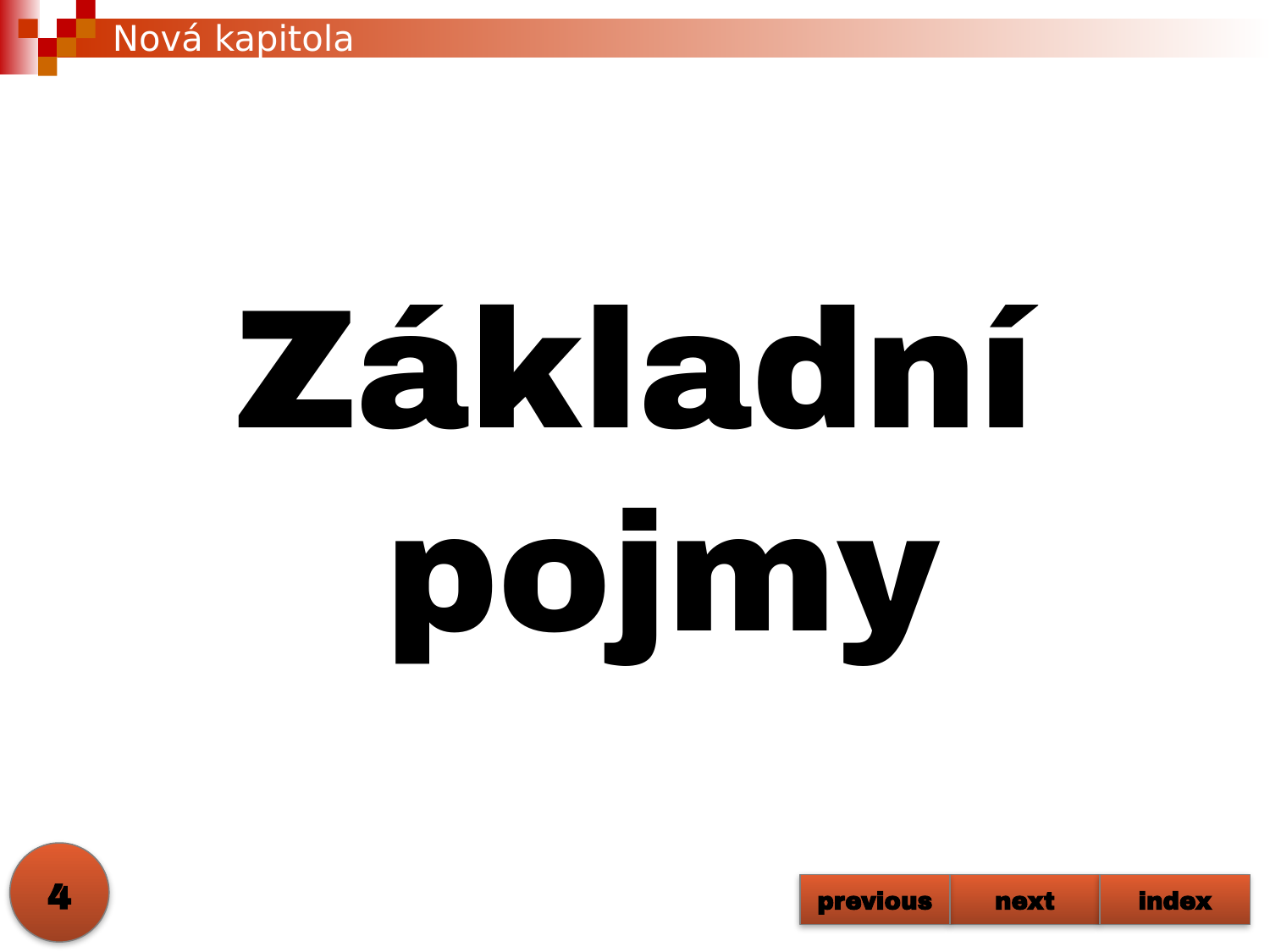

Nová kapitola
# Základní pojmy

4
previous
next
index